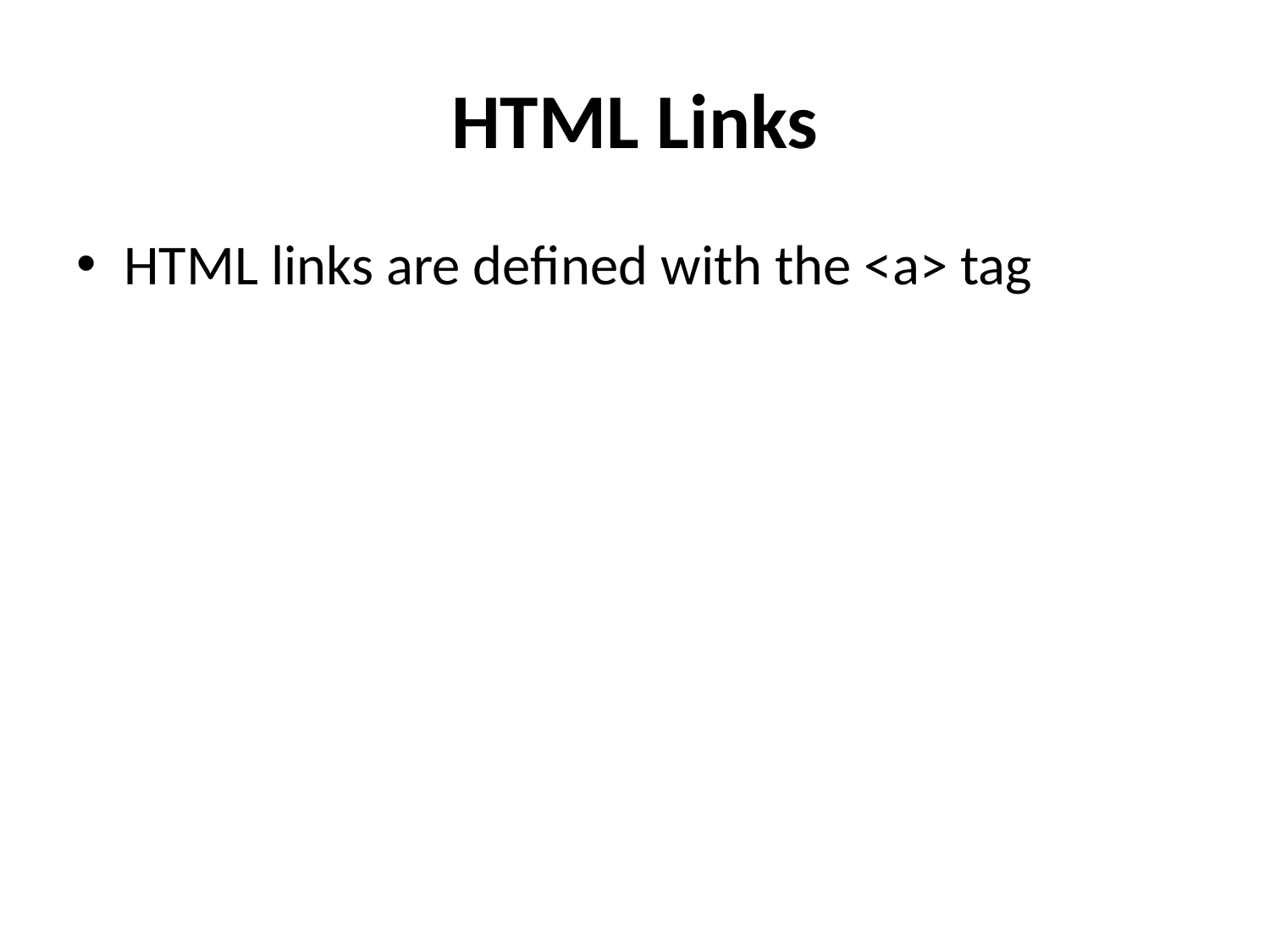

# HTML Links
HTML links are defined with the <a> tag